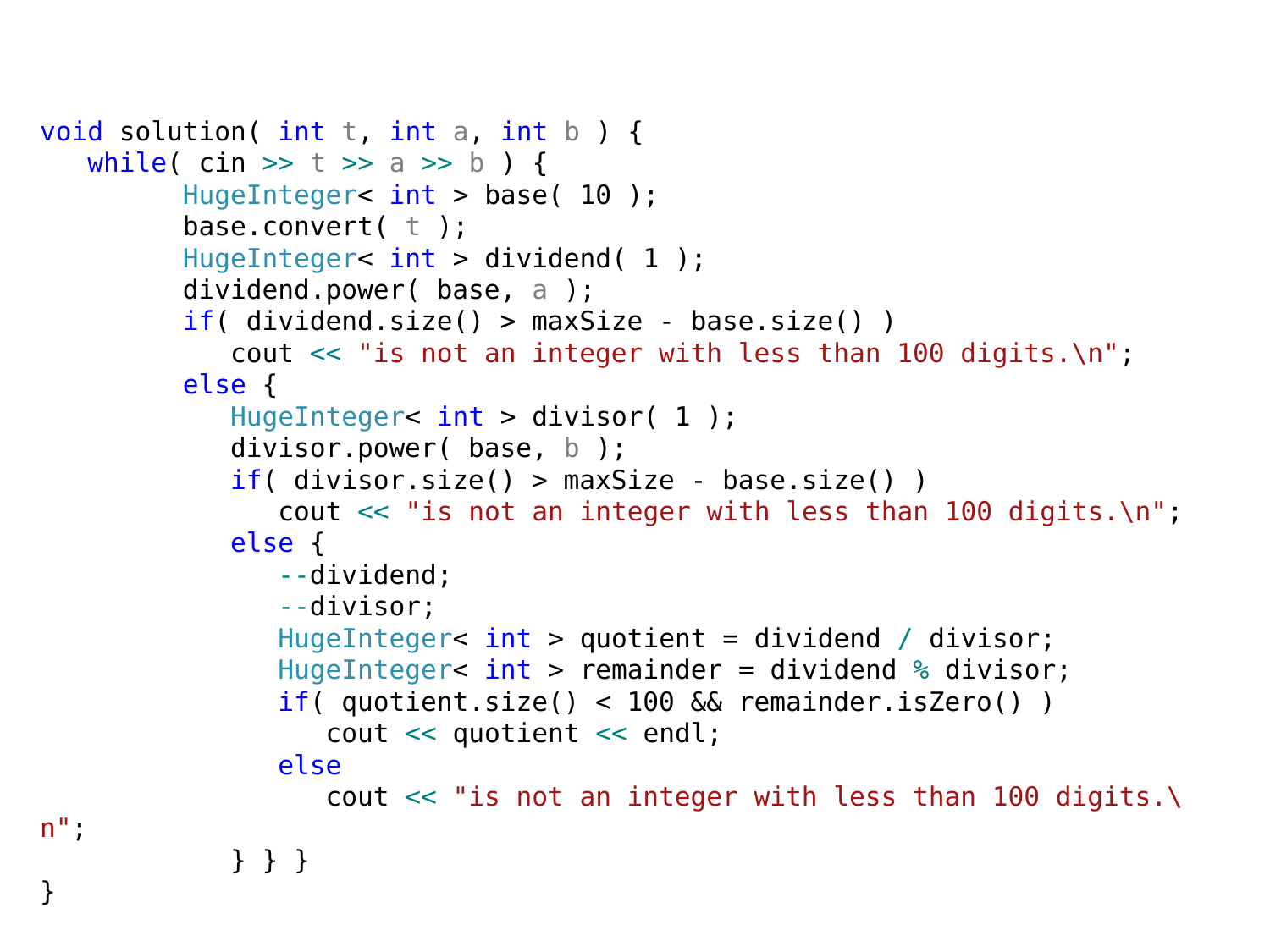

void solution( int t, int a, int b ) {
   while( cin >> t >> a >> b ) {
         HugeInteger< int > base( 10 );
         base.convert( t );
         HugeInteger< int > dividend( 1 );
         dividend.power( base, a );
         if( dividend.size() > maxSize - base.size() )
            cout << "is not an integer with less than 100 digits.\n";
         else {
            HugeInteger< int > divisor( 1 );
            divisor.power( base, b );
            if( divisor.size() > maxSize - base.size() )
               cout << "is not an integer with less than 100 digits.\n";
            else {
               --dividend;
               --divisor;
               HugeInteger< int > quotient = dividend / divisor;
               HugeInteger< int > remainder = dividend % divisor;
               if( quotient.size() < 100 && remainder.isZero() )
                  cout << quotient << endl;
               else
                  cout << "is not an integer with less than 100 digits.\n";
            } } }
}